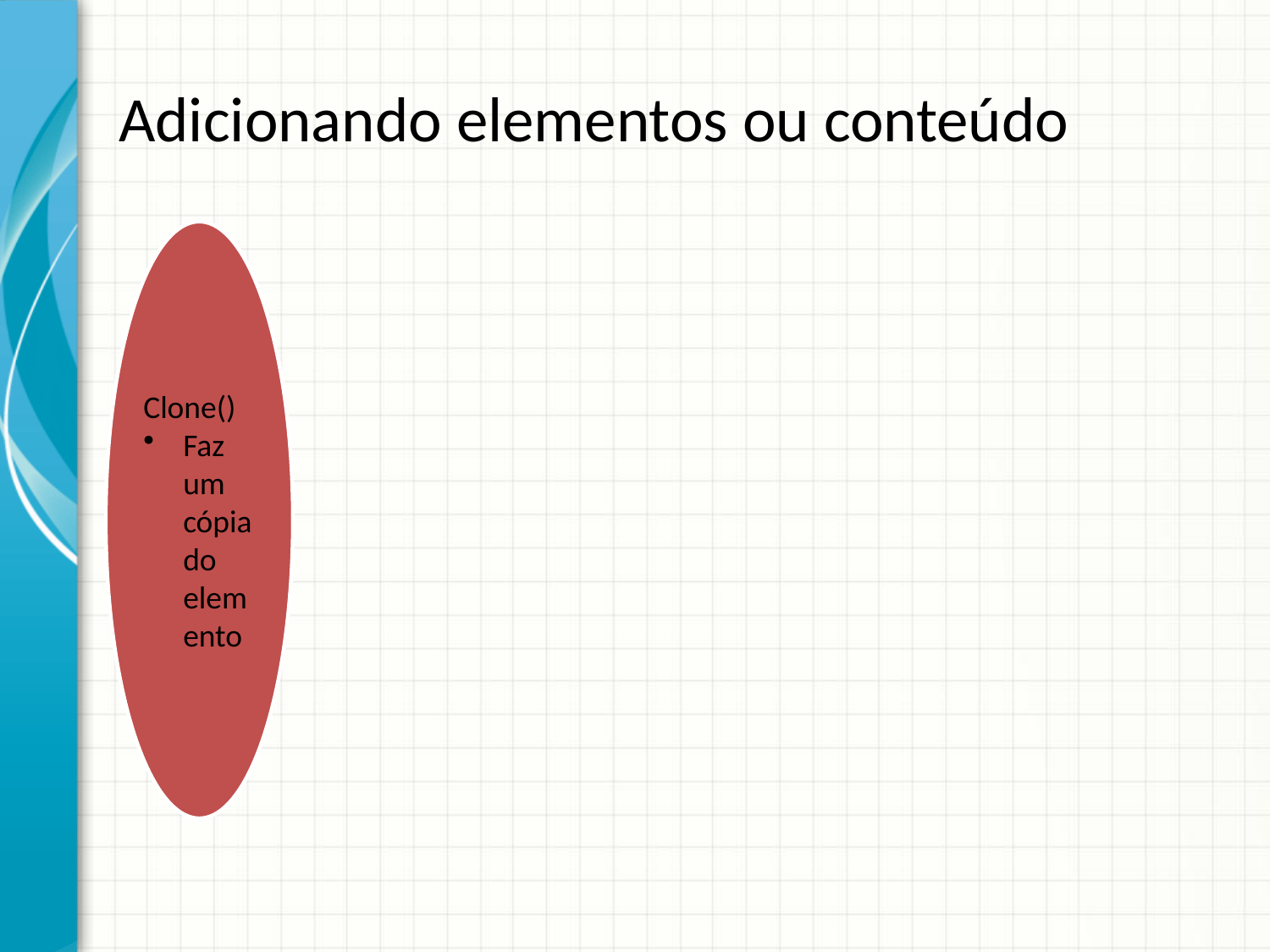

# Adicionando elementos ou conteúdo
append()
after()
before()
wrap()
Clone()